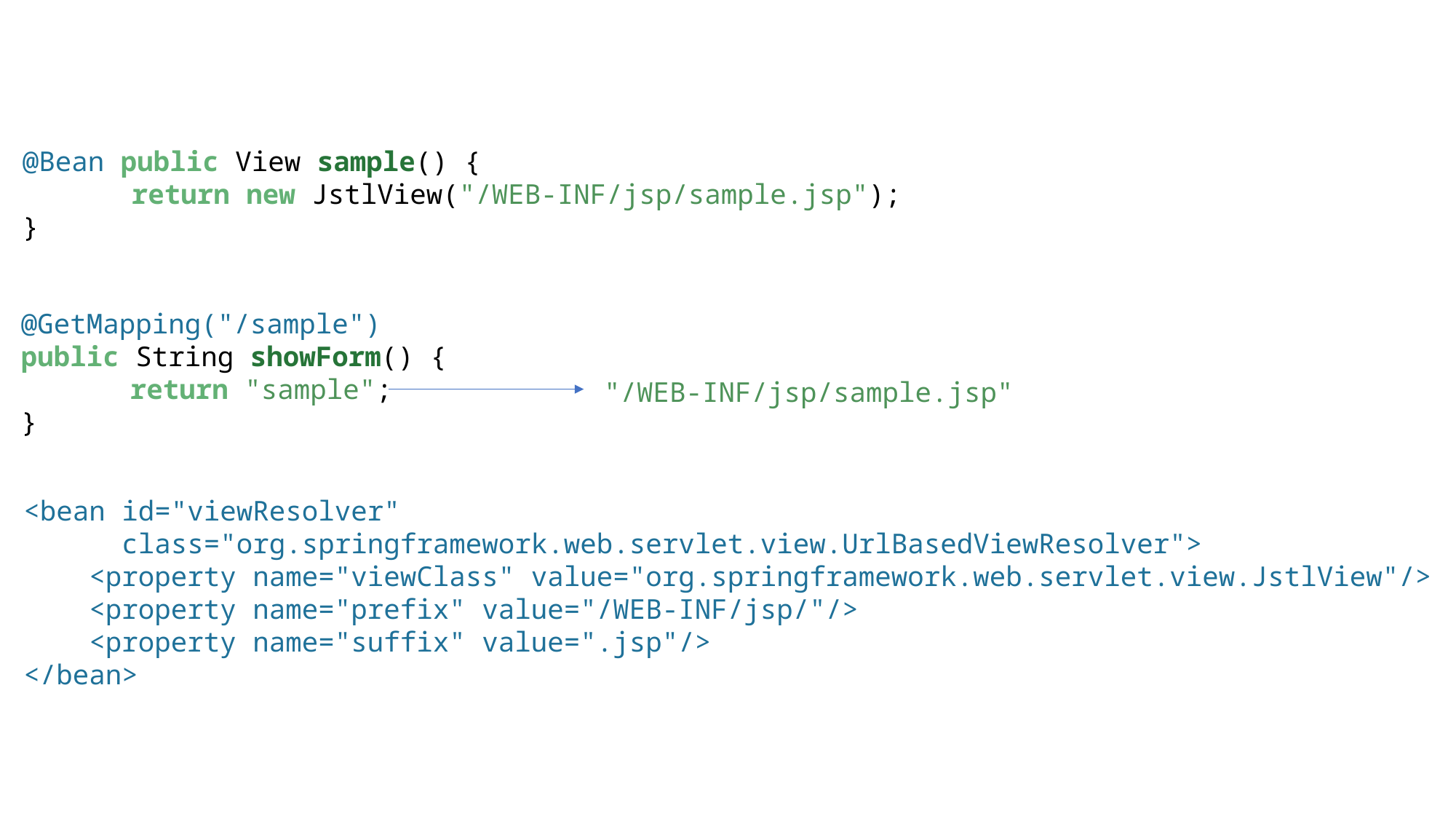

@Bean public View sample() {
	return new JstlView("/WEB-INF/jsp/sample.jsp");
}
@GetMapping("/sample")
public String showForm() {
	return "sample";
}
"/WEB-INF/jsp/sample.jsp"
<bean id="viewResolver"
      class="org.springframework.web.servlet.view.UrlBasedViewResolver">
    <property name="viewClass" value="org.springframework.web.servlet.view.JstlView"/>
    <property name="prefix" value="/WEB-INF/jsp/"/>
    <property name="suffix" value=".jsp"/>
</bean>